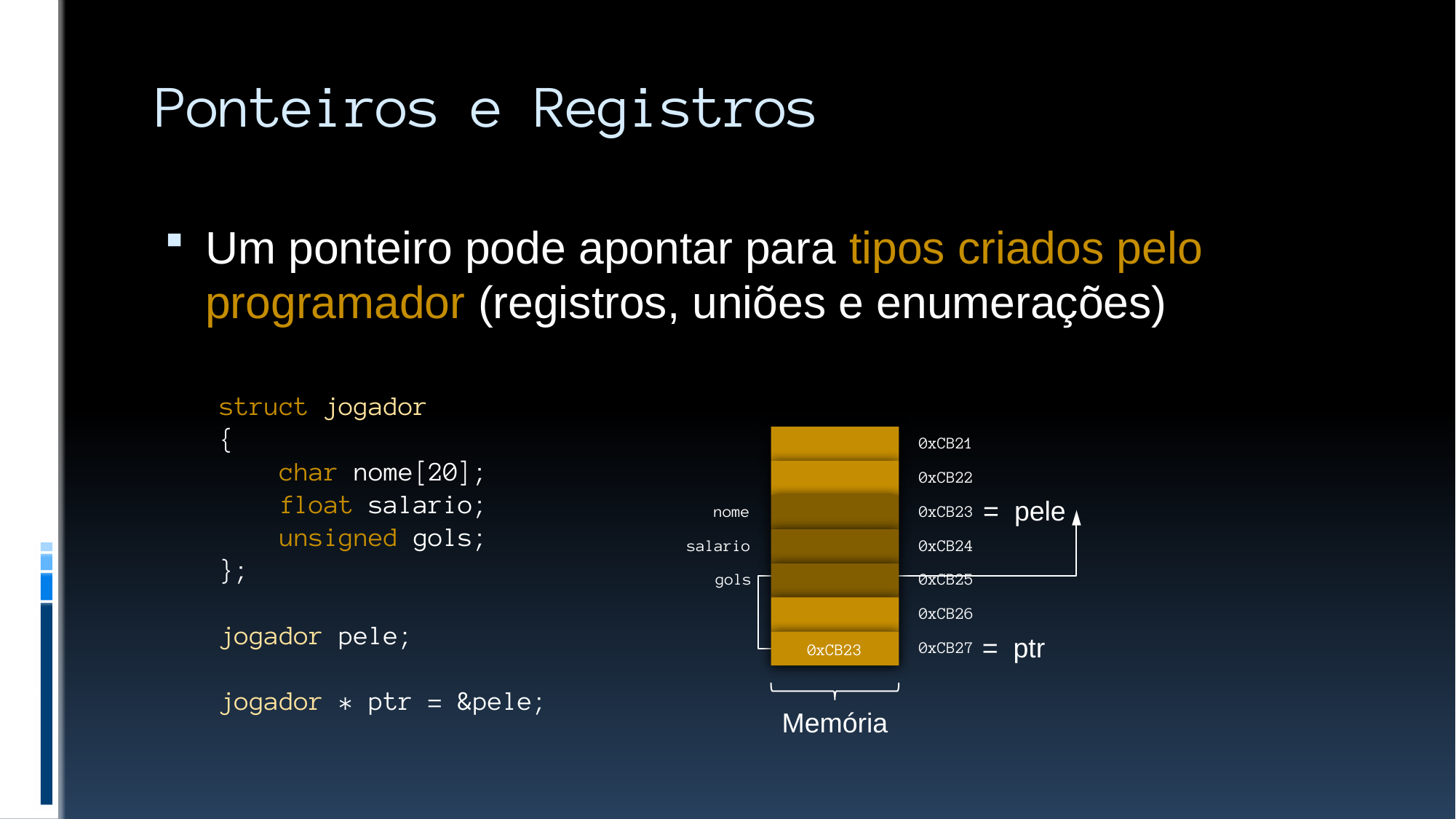

# Ponteiros e Registros
Um ponteiro pode apontar para tipos criados pelo programador (registros, uniões e enumerações)
struct jogador
{
    char nome[20];
    float salario;
    unsigned gols;
};
jogador pele;

jogador * ptr = &pele;

0xCB21

0xCB22
 =  pele
nome

0xCB23
salario

0xCB24
gols

0xCB25

0xCB26
 =  ptr

0xCB23
0xCB27
Memória